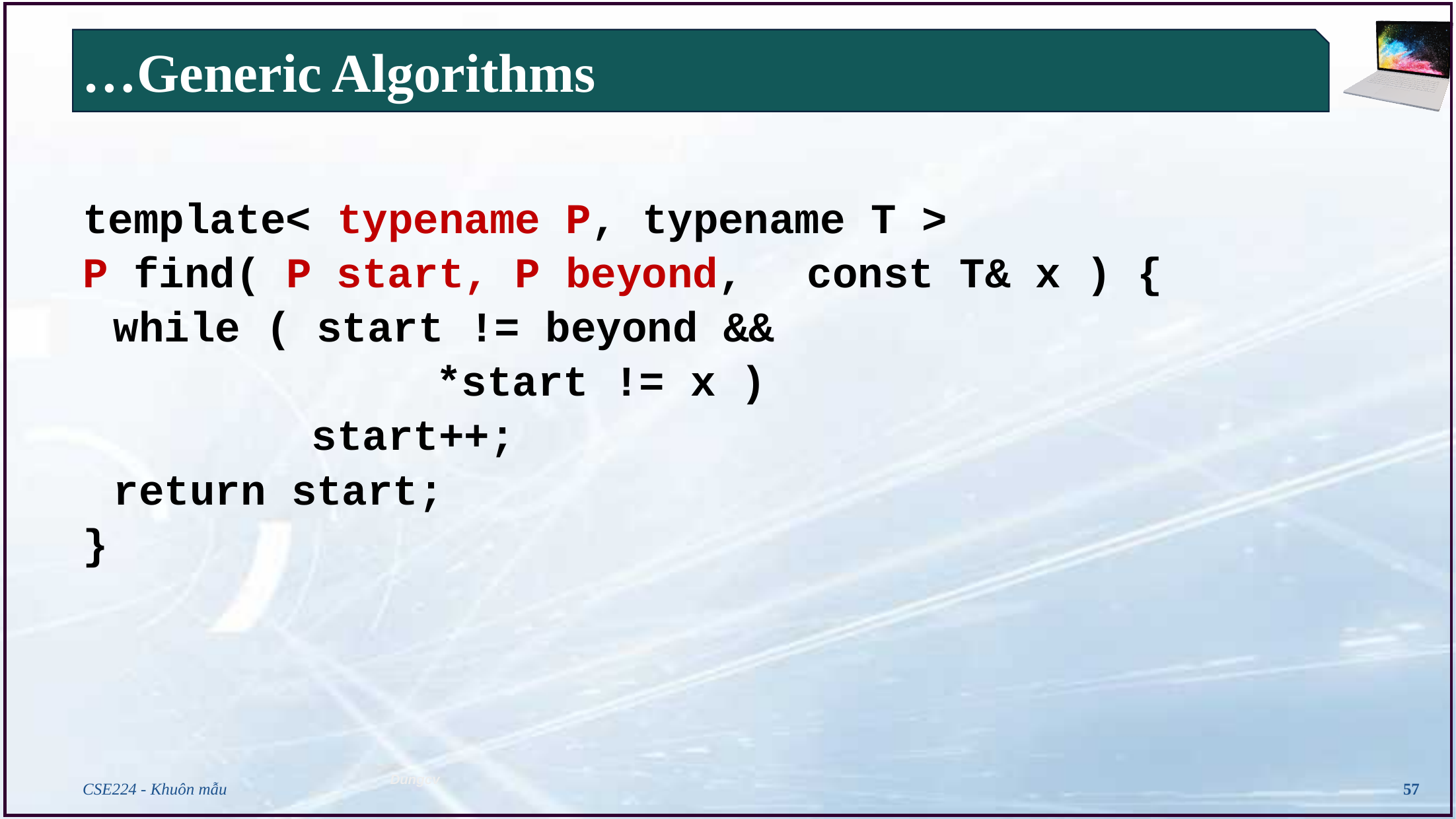

# …Generic Algorithms

template< typename P, typename T >
P find( P start, P beyond, 	const T& x ) {
	while ( start != beyond &&
				 *start != x )
			start++;
	return start;
}
CSE224 - Khuôn mẫu
57